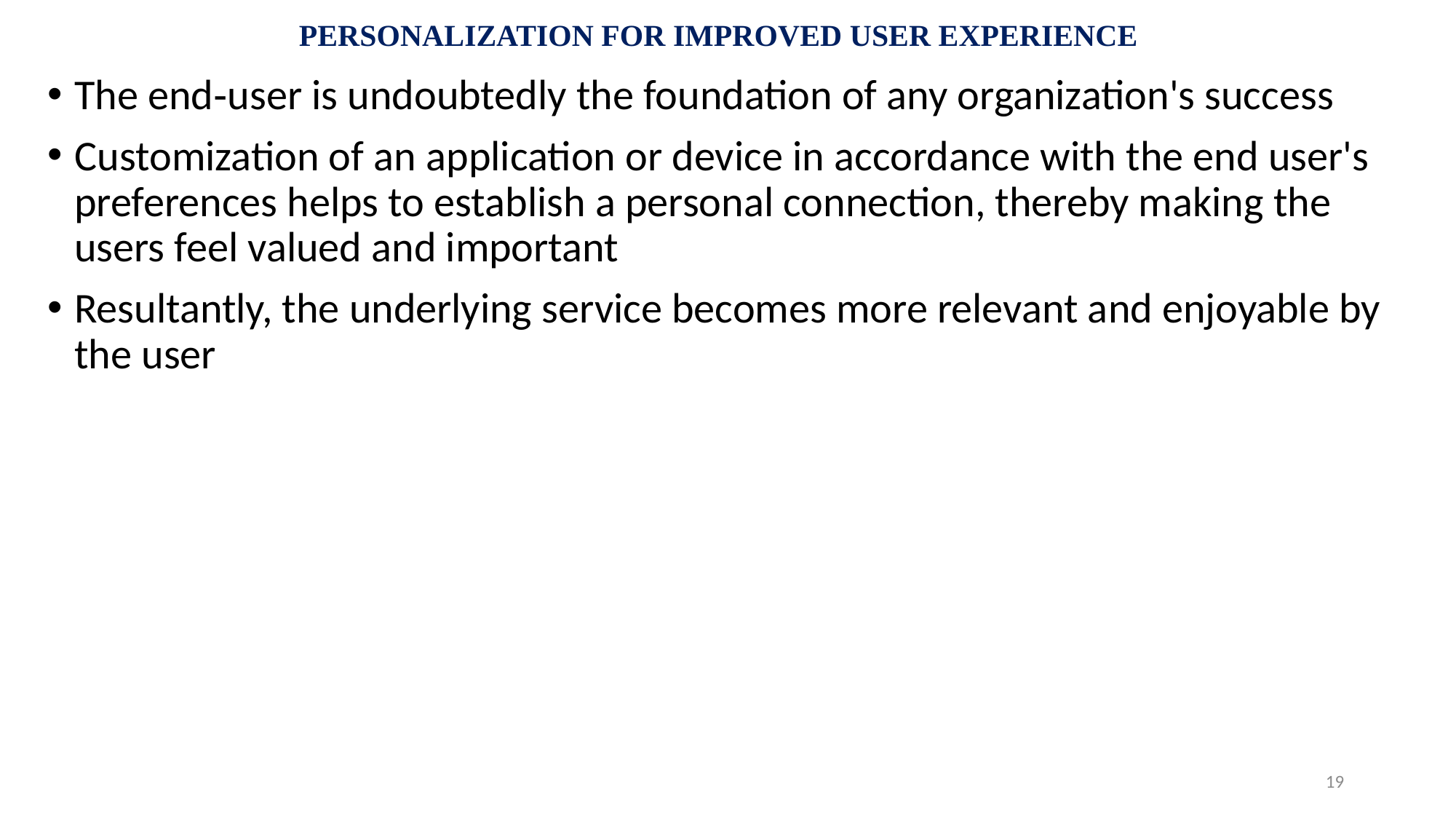

# PERSONALIZATION FOR IMPROVED USER EXPERIENCE
The end‐user is undoubtedly the foundation of any organization's success
Customization of an application or device in accordance with the end user's preferences helps to establish a personal connection, thereby making the users feel valued and important
Resultantly, the underlying service becomes more relevant and enjoyable by the user
19